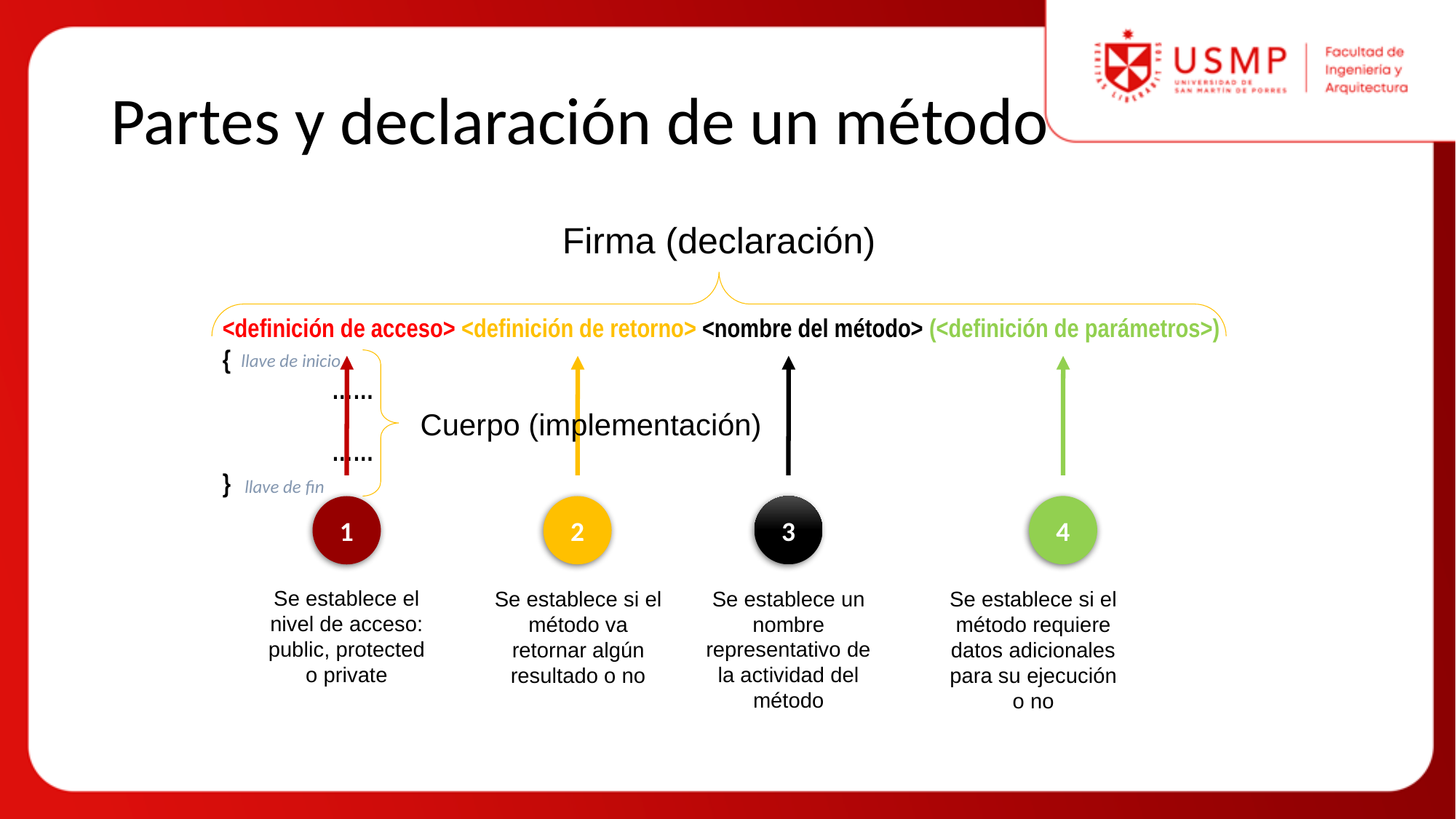

# Partes y declaración de un método
Firma (declaración)
<definición de acceso> <definición de retorno> <nombre del método> (<definición de parámetros>)
{
	……

	……
}
llave de inicio

Cuerpo (implementación)
llave de fin
3
4
1
2
Se establece el nivel de acceso: public, protected o private
Se establece un nombre representativo de la actividad del método
Se establece si el método va retornar algún resultado o no
Se establece si el método requiere datos adicionales para su ejecución o no